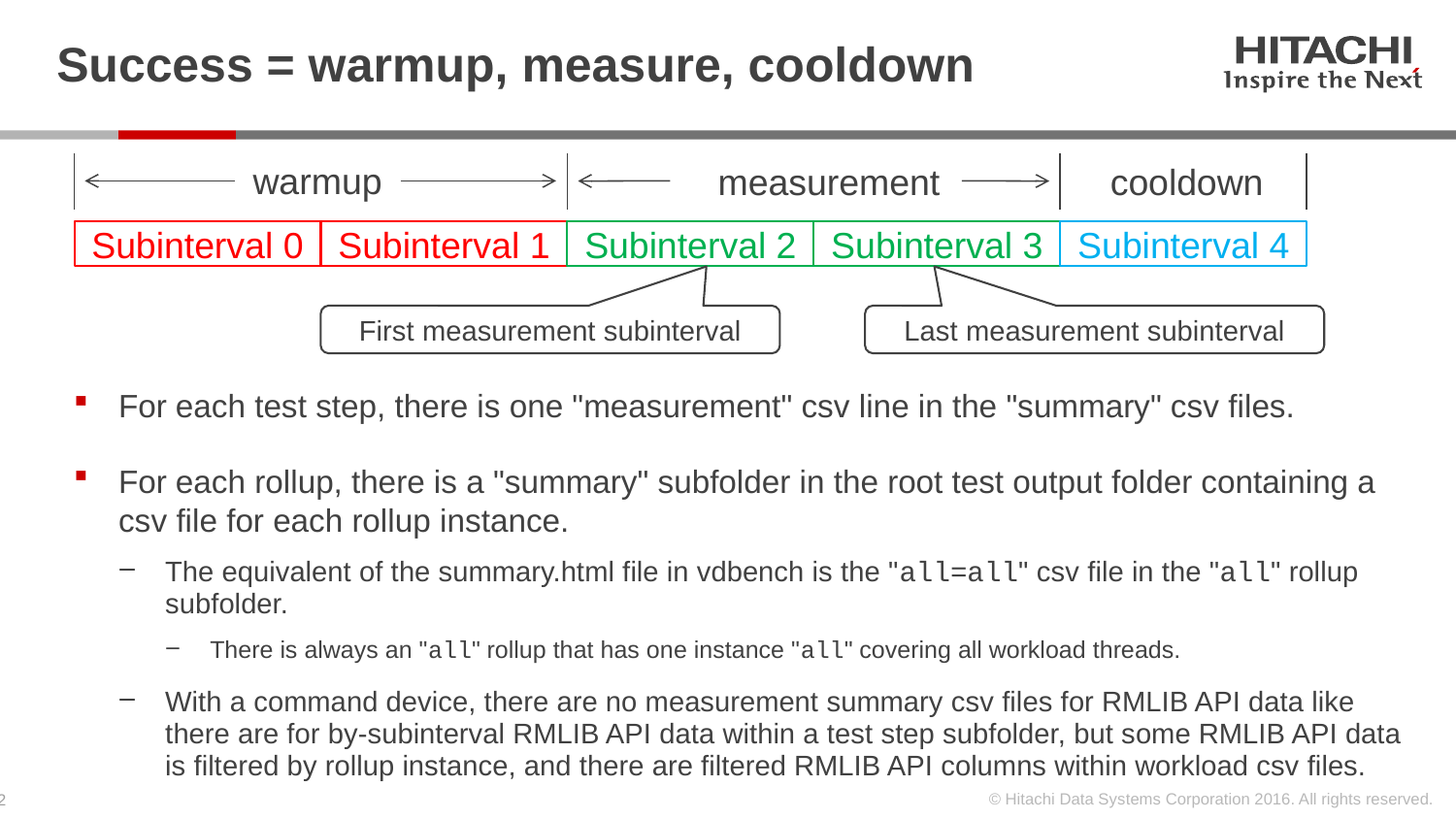

# Success = warmup, measure, cooldown
warmup
cooldown
measurement
Subinterval 4
Subinterval 3
Subinterval 2
Subinterval 1
Subinterval 0
First measurement subinterval
Last measurement subinterval
For each test step, there is one "measurement" csv line in the "summary" csv files.
For each rollup, there is a "summary" subfolder in the root test output folder containing a csv file for each rollup instance.
The equivalent of the summary.html file in vdbench is the "all=all" csv file in the "all" rollup subfolder.
There is always an "all" rollup that has one instance "all" covering all workload threads.
With a command device, there are no measurement summary csv files for RMLIB API data like there are for by-subinterval RMLIB API data within a test step subfolder, but some RMLIB API data is filtered by rollup instance, and there are filtered RMLIB API columns within workload csv files.